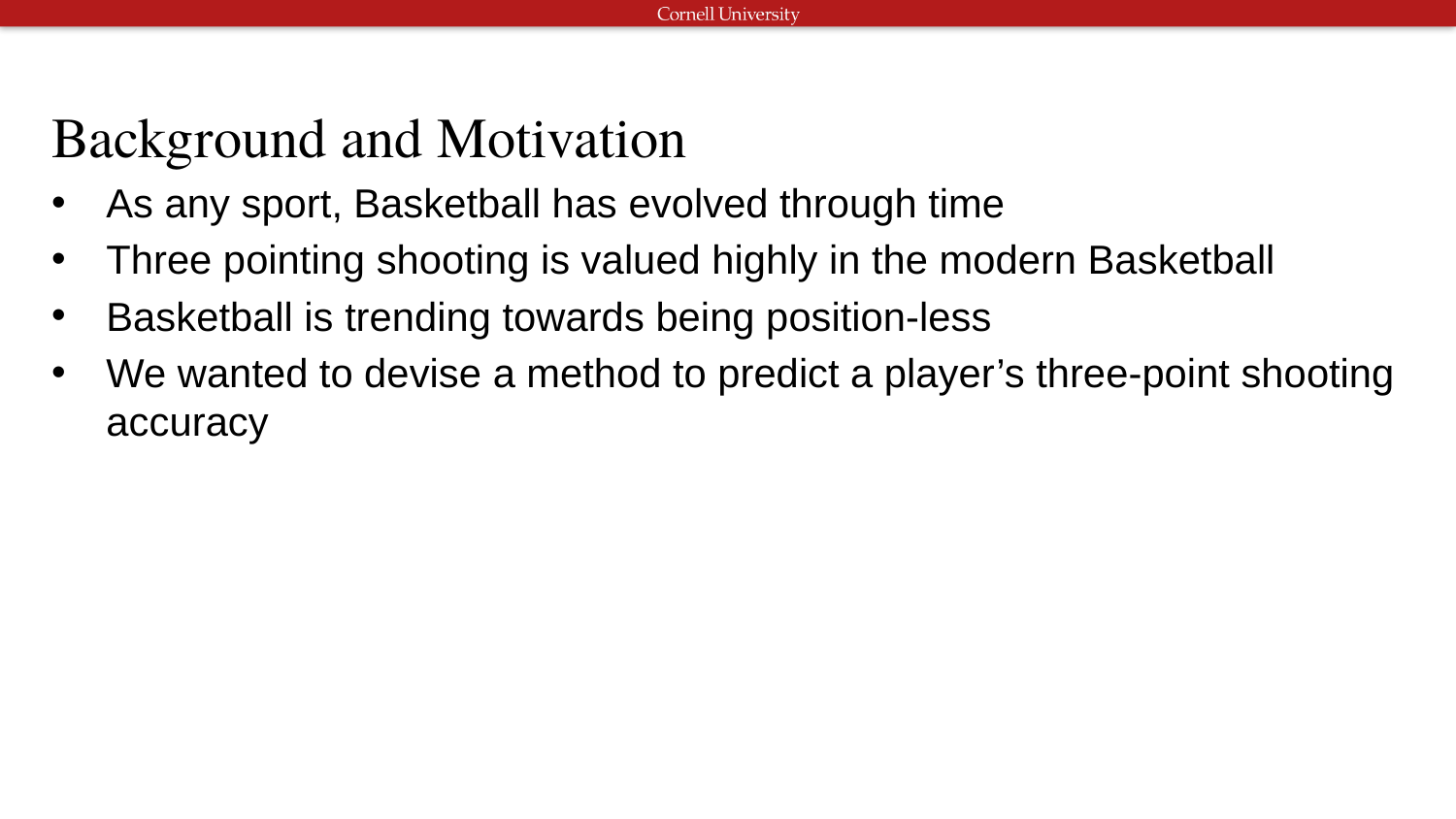

Background and Motivation
As any sport, Basketball has evolved through time
Three pointing shooting is valued highly in the modern Basketball
Basketball is trending towards being position-less
We wanted to devise a method to predict a player’s three-point shooting accuracy